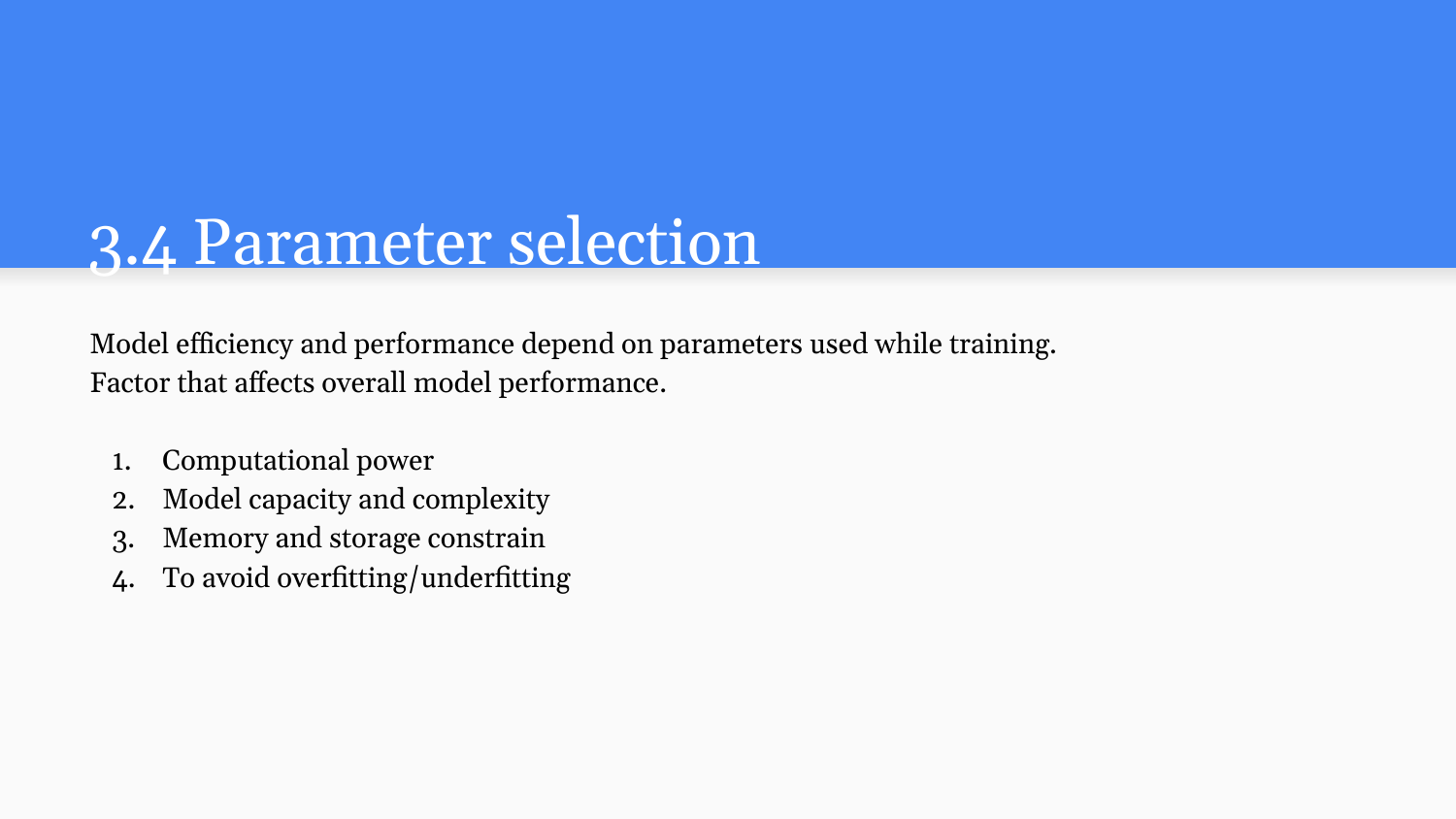

# 3.4 Parameter selection
Model efficiency and performance depend on parameters used while training.
Factor that affects overall model performance.

Computational power
Model capacity and complexity
Memory and storage constrain
To avoid overfitting/underfitting